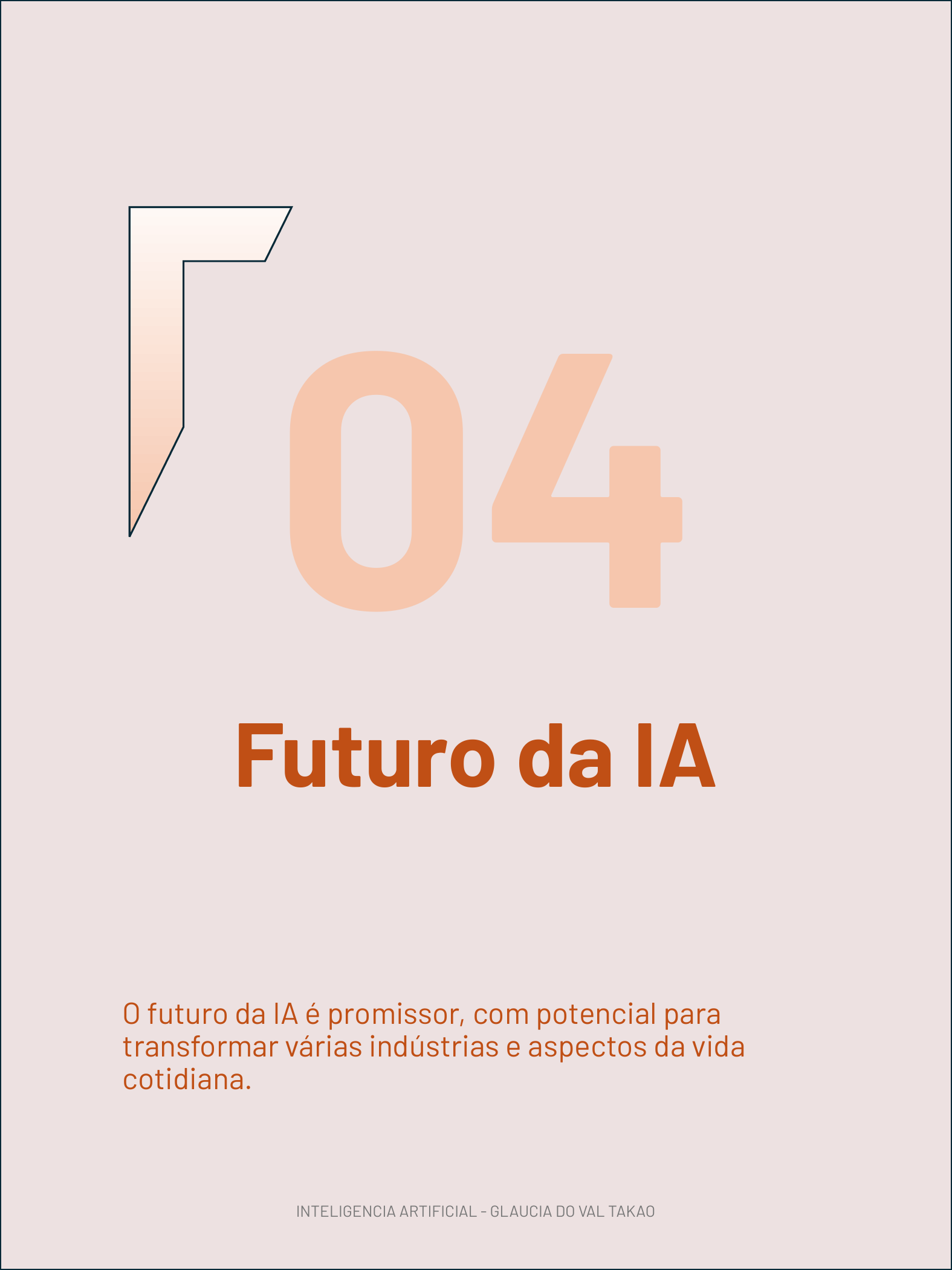

04

Futuro da IA

O futuro da IA é promissor, com potencial para transformar várias indústrias e aspectos da vida cotidiana.
INTELIGENCIA ARTIFICIAL - GLAUCIA DO VAL TAKAO
8